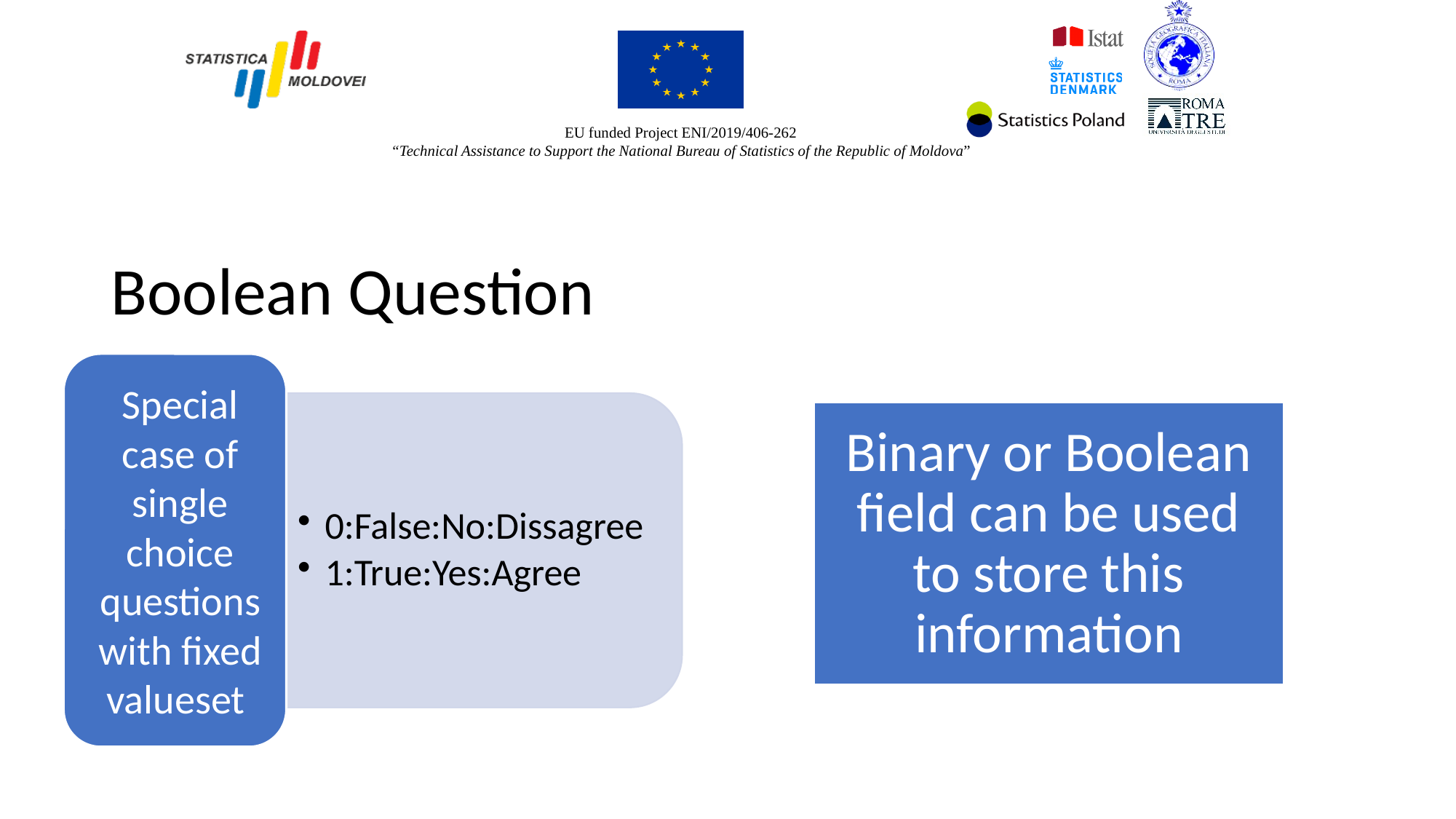

# Boolean Question
0:False:No:Dissagree
1:True:Yes:Agree
Special case of single choice questions with fixed valueset
Binary or Boolean field can be used to store this information